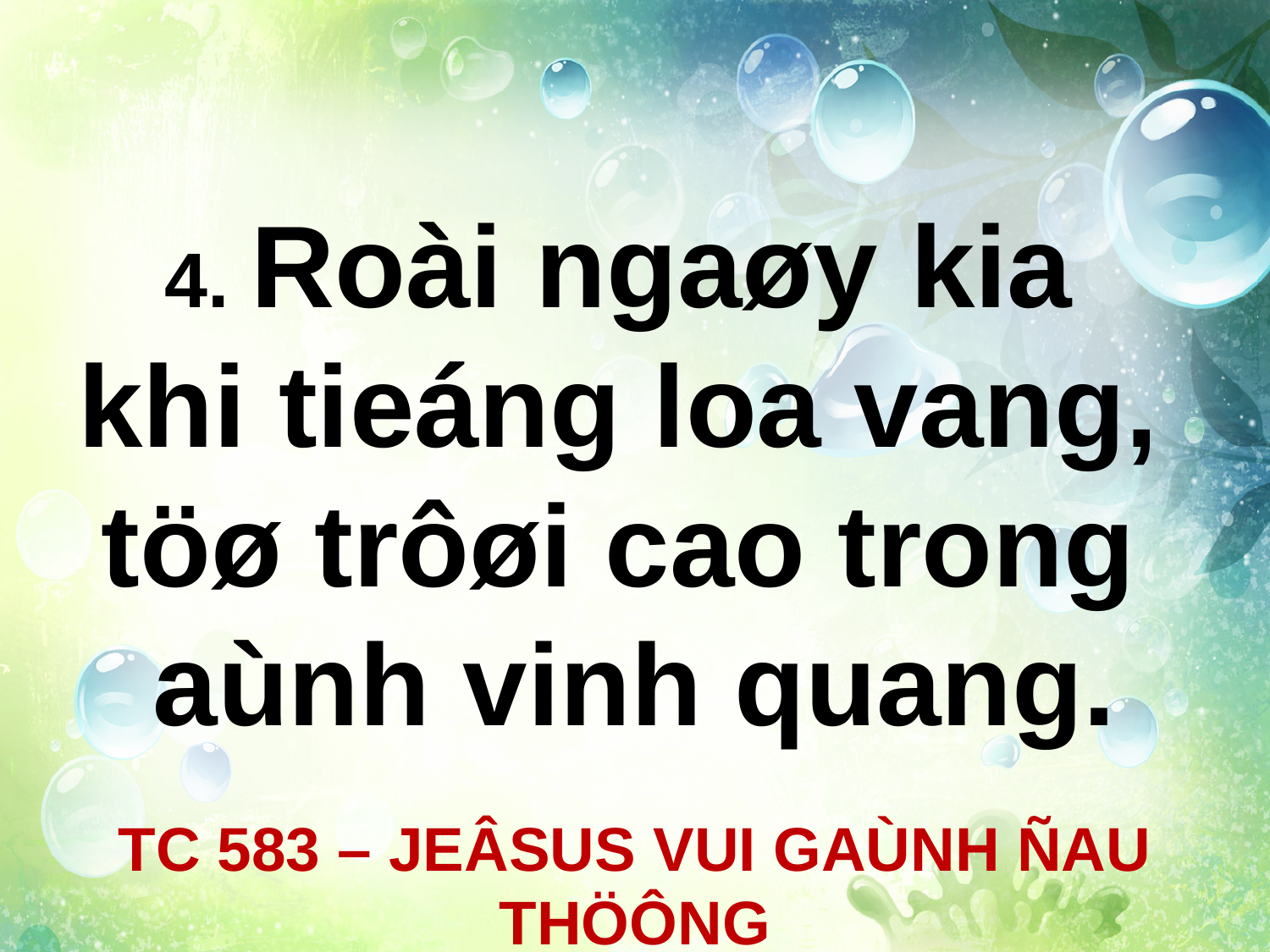

4. Roài ngaøy kia
khi tieáng loa vang,
töø trôøi cao trong
aùnh vinh quang.
TC 583 – JEÂSUS VUI GAÙNH ÑAU THÖÔNG